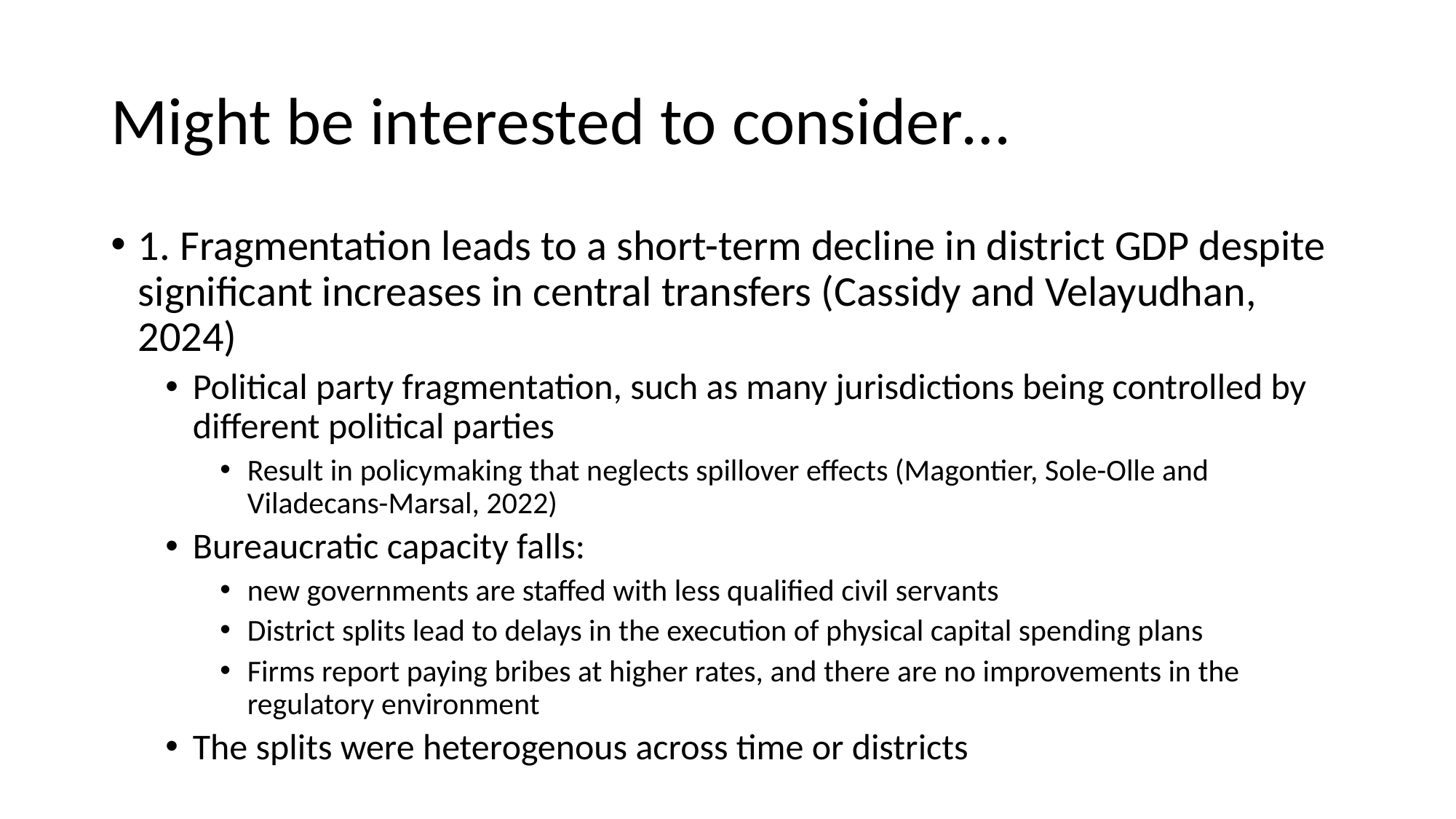

# Might be interested to consider…
1. Fragmentation leads to a short-term decline in district GDP despite significant increases in central transfers (Cassidy and Velayudhan, 2024)
Political party fragmentation, such as many jurisdictions being controlled by different political parties
Result in policymaking that neglects spillover effects (Magontier, Sole-Olle and Viladecans-Marsal, 2022)
Bureaucratic capacity falls:
new governments are staffed with less qualified civil servants
District splits lead to delays in the execution of physical capital spending plans
Firms report paying bribes at higher rates, and there are no improvements in the regulatory environment
The splits were heterogenous across time or districts